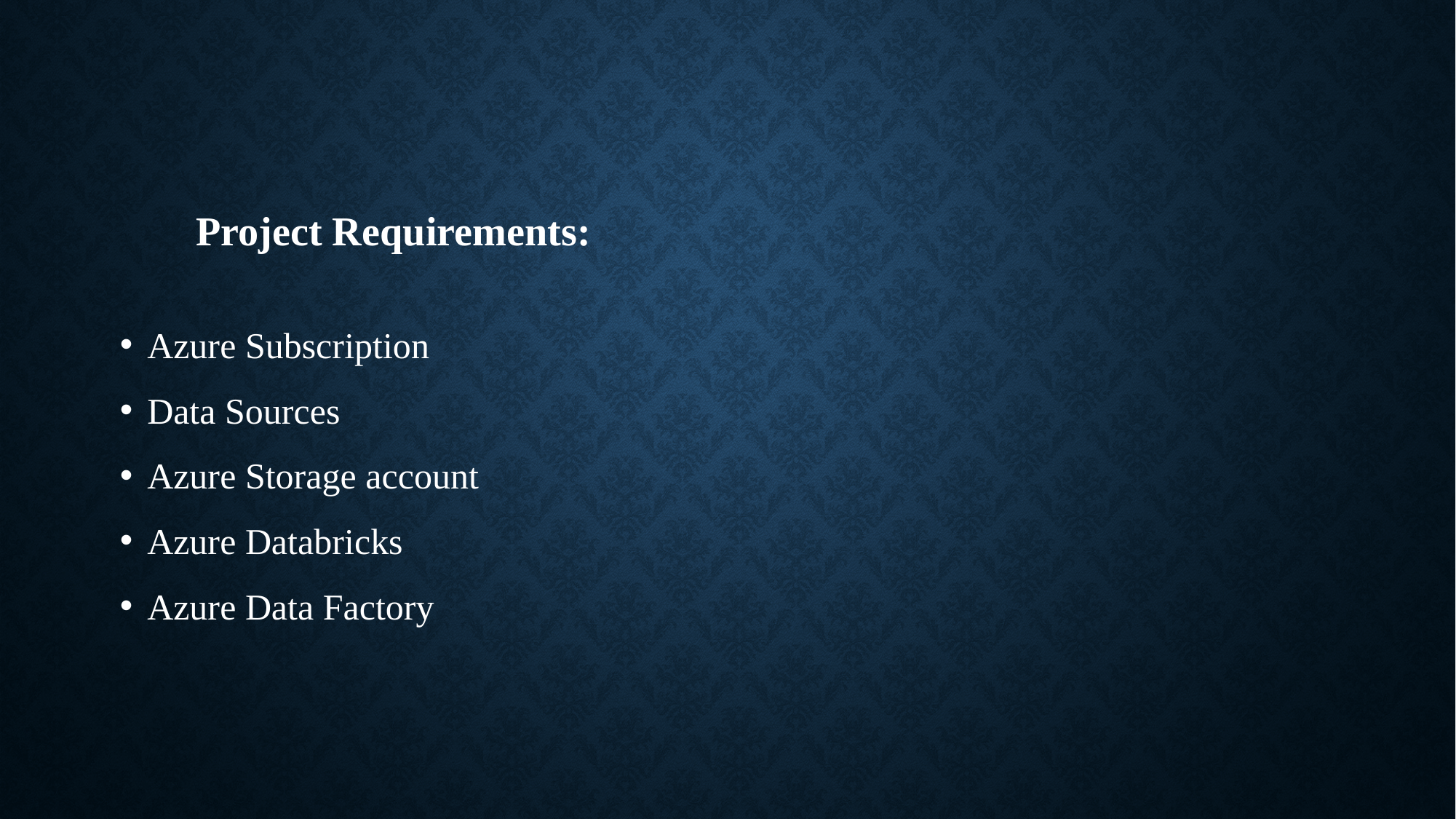

# Project Requirements:
Azure Subscription
Data Sources
Azure Storage account
Azure Databricks
Azure Data Factory